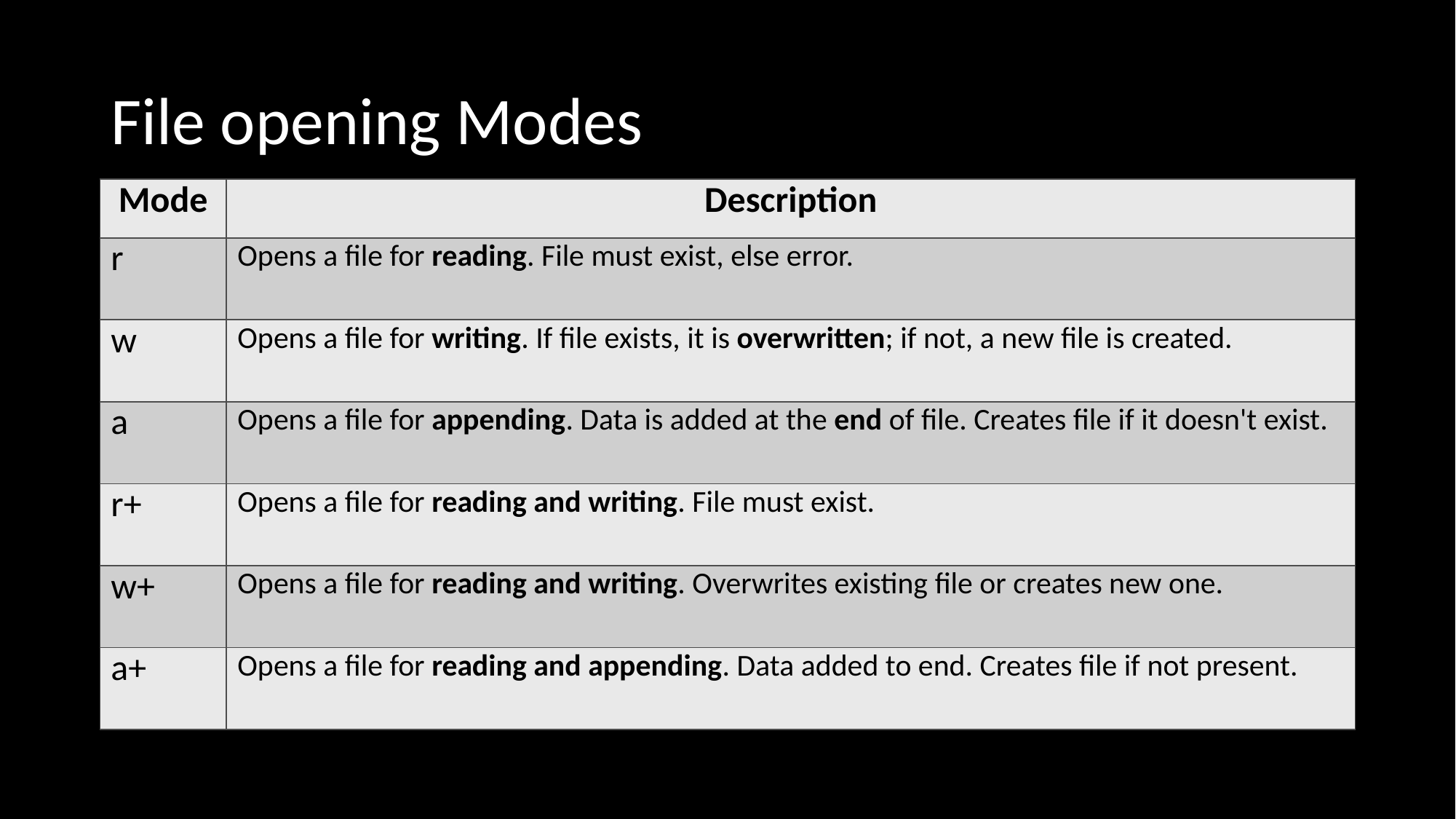

# File opening Modes
| Mode | Description |
| --- | --- |
| r | Opens a file for reading. File must exist, else error. |
| w | Opens a file for writing. If file exists, it is overwritten; if not, a new file is created. |
| a | Opens a file for appending. Data is added at the end of file. Creates file if it doesn't exist. |
| r+ | Opens a file for reading and writing. File must exist. |
| w+ | Opens a file for reading and writing. Overwrites existing file or creates new one. |
| a+ | Opens a file for reading and appending. Data added to end. Creates file if not present. |